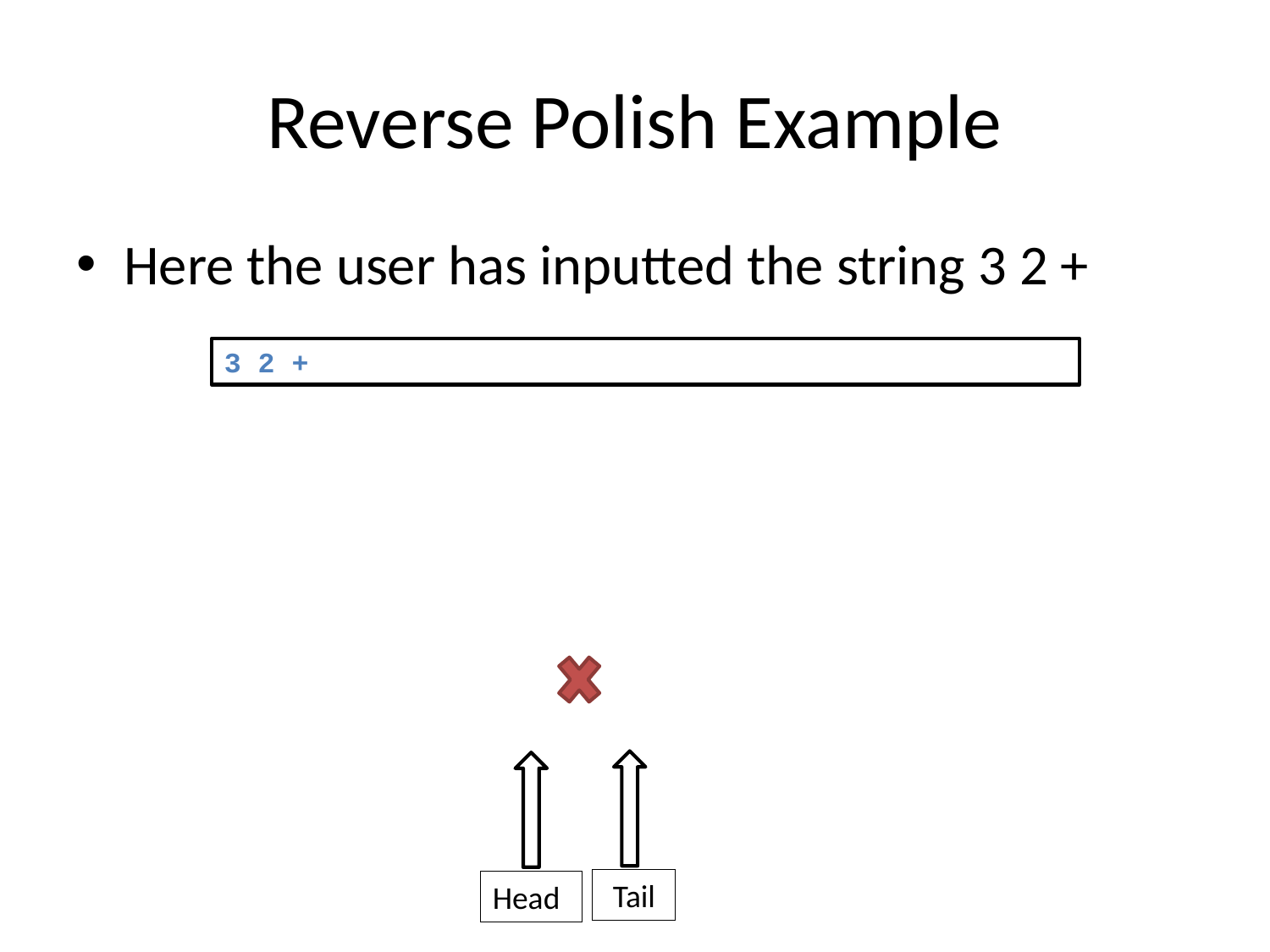

# Reverse Polish Example
Here the user has inputted the string 3 2 +
3 2 +

Tail
Head